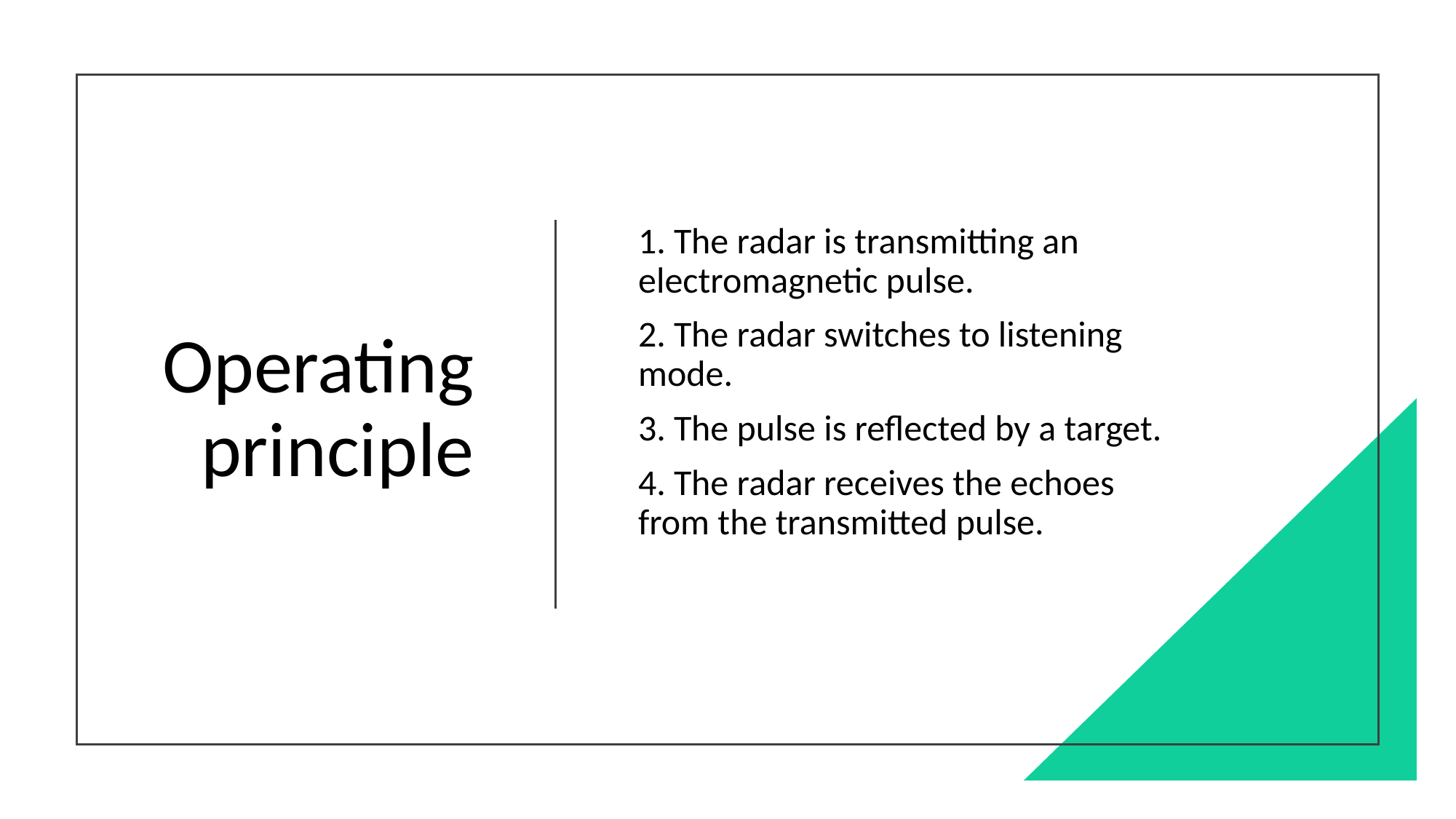

# Operating principle
1. The radar is transmitting an electromagnetic pulse.
2. The radar switches to listening mode.
3. The pulse is reflected by a target.
4. The radar receives the echoes from the transmitted pulse.